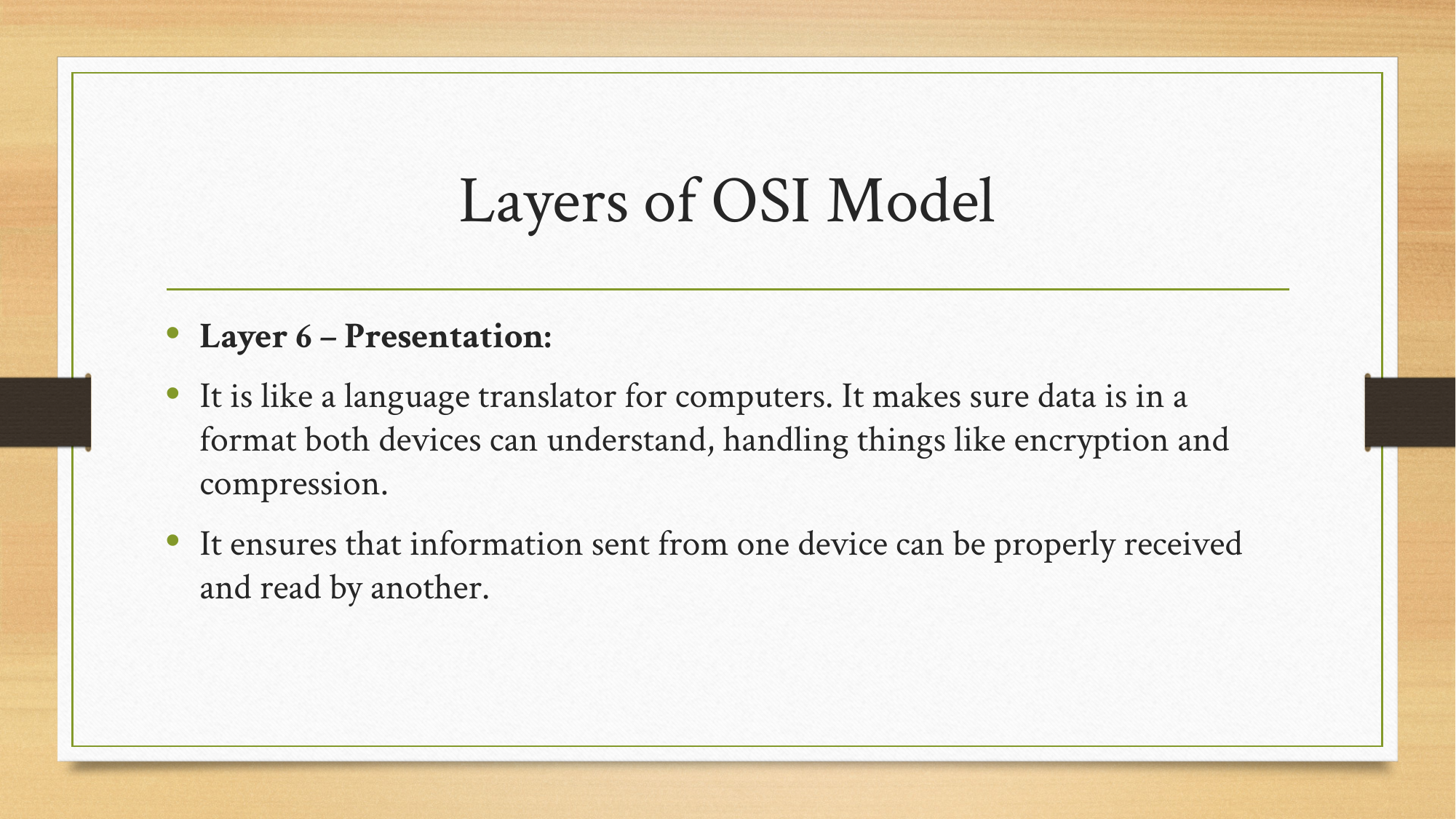

# Layers of OSI Model
Layer 6 – Presentation:
It is like a language translator for computers. It makes sure data is in a format both devices can understand, handling things like encryption and compression.
It ensures that information sent from one device can be properly received and read by another.